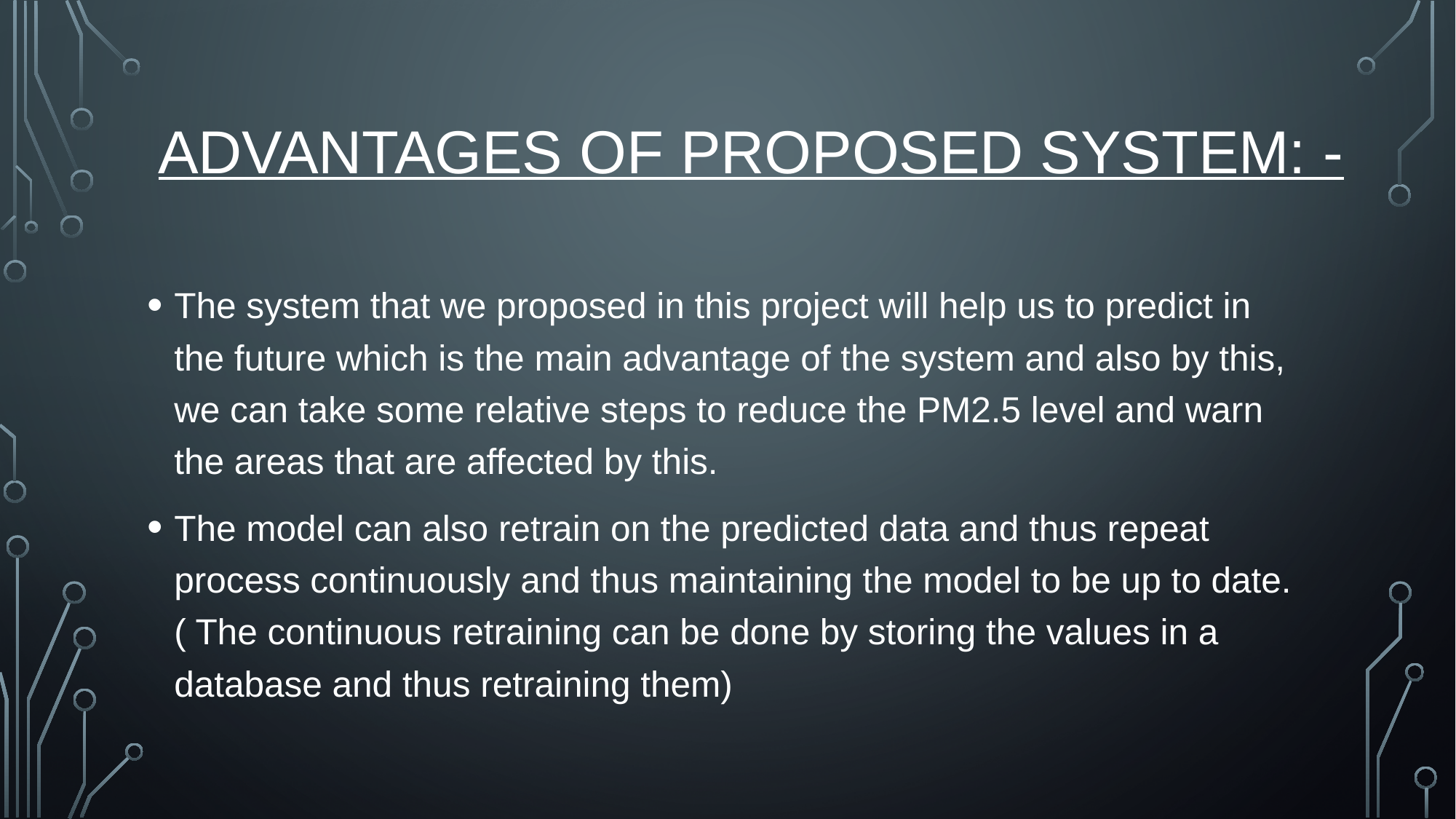

# Advantages of proposed system: -
The system that we proposed in this project will help us to predict in the future which is the main advantage of the system and also by this, we can take some relative steps to reduce the PM2.5 level and warn the areas that are affected by this.
The model can also retrain on the predicted data and thus repeat process continuously and thus maintaining the model to be up to date. ( The continuous retraining can be done by storing the values in a database and thus retraining them)